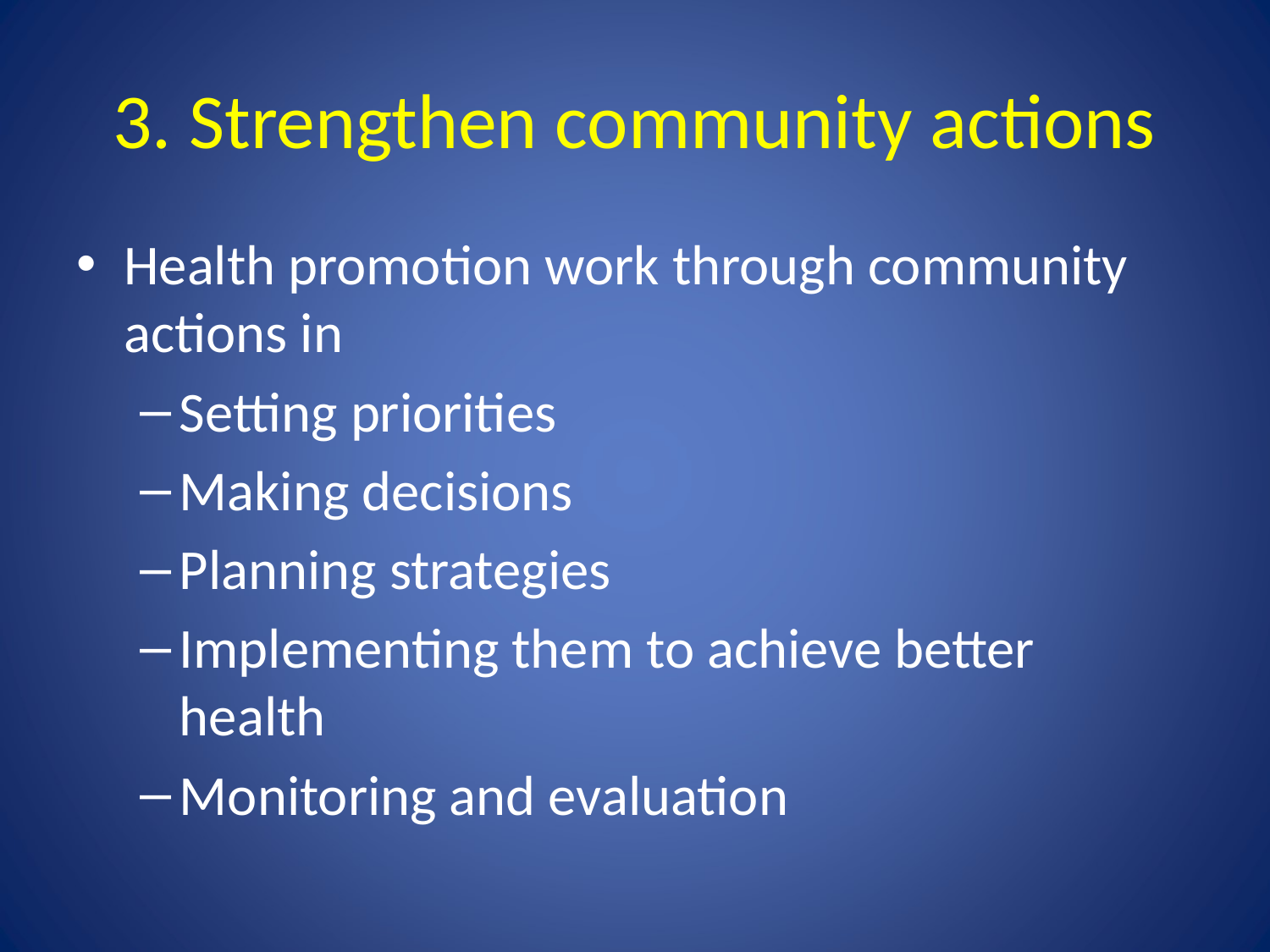

# 3. Strengthen community actions
Health promotion work through community actions in
Setting priorities
Making decisions
Planning strategies
Implementing them to achieve better health
Monitoring and evaluation